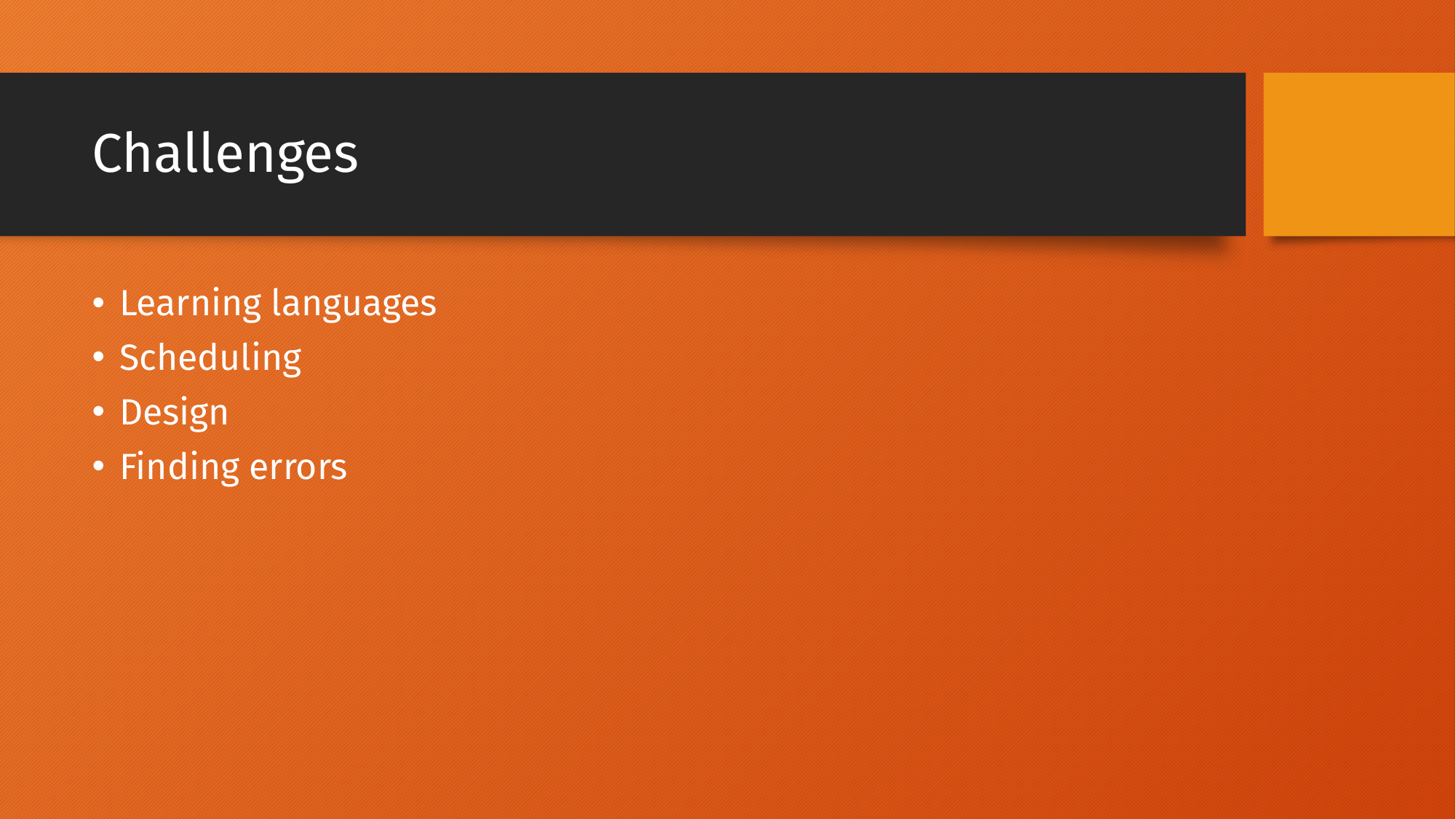

# Challenges
Learning languages
Scheduling
Design
Finding errors